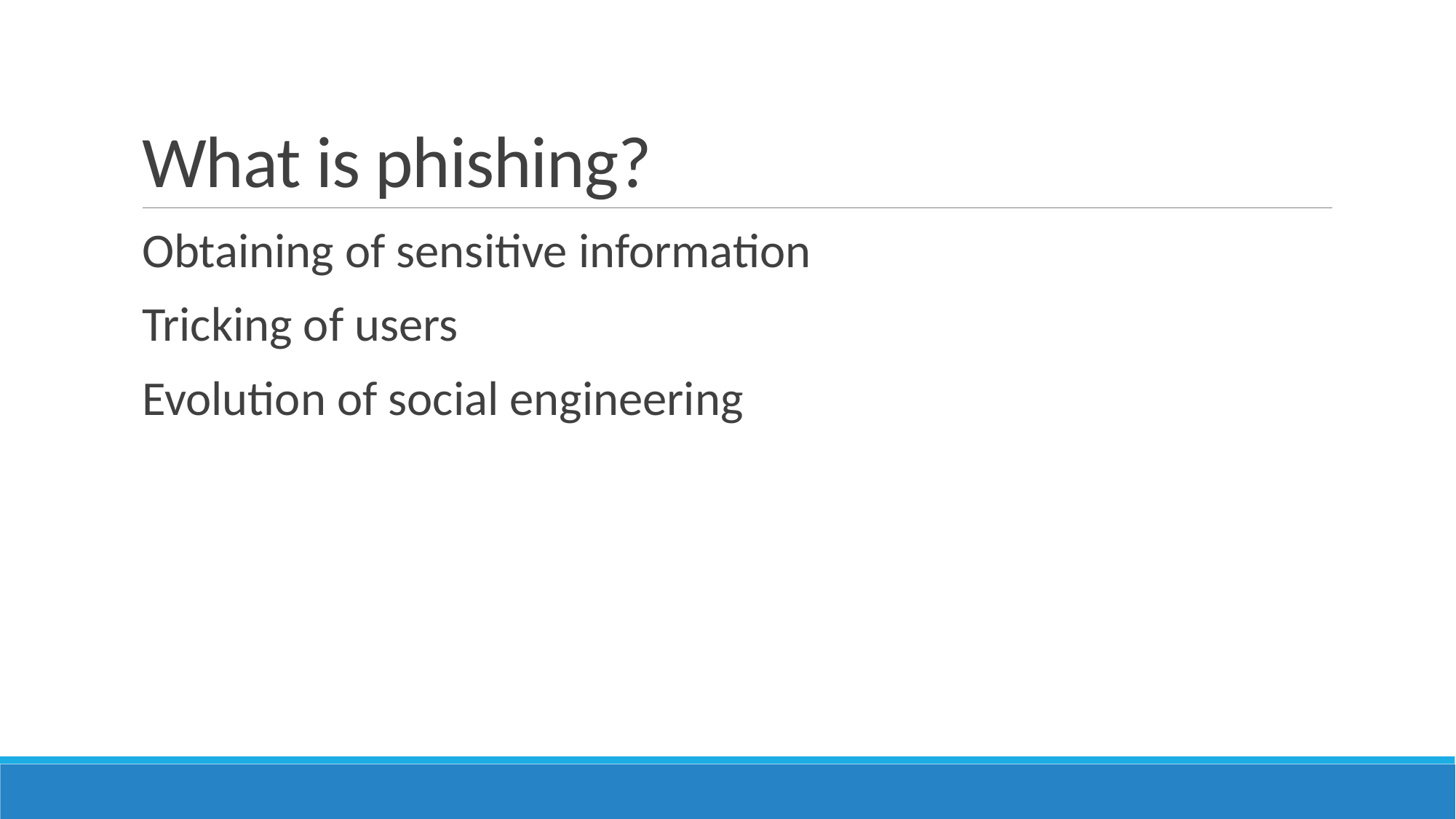

# What is phishing?
Obtaining of sensitive information
Tricking of users
Evolution of social engineering